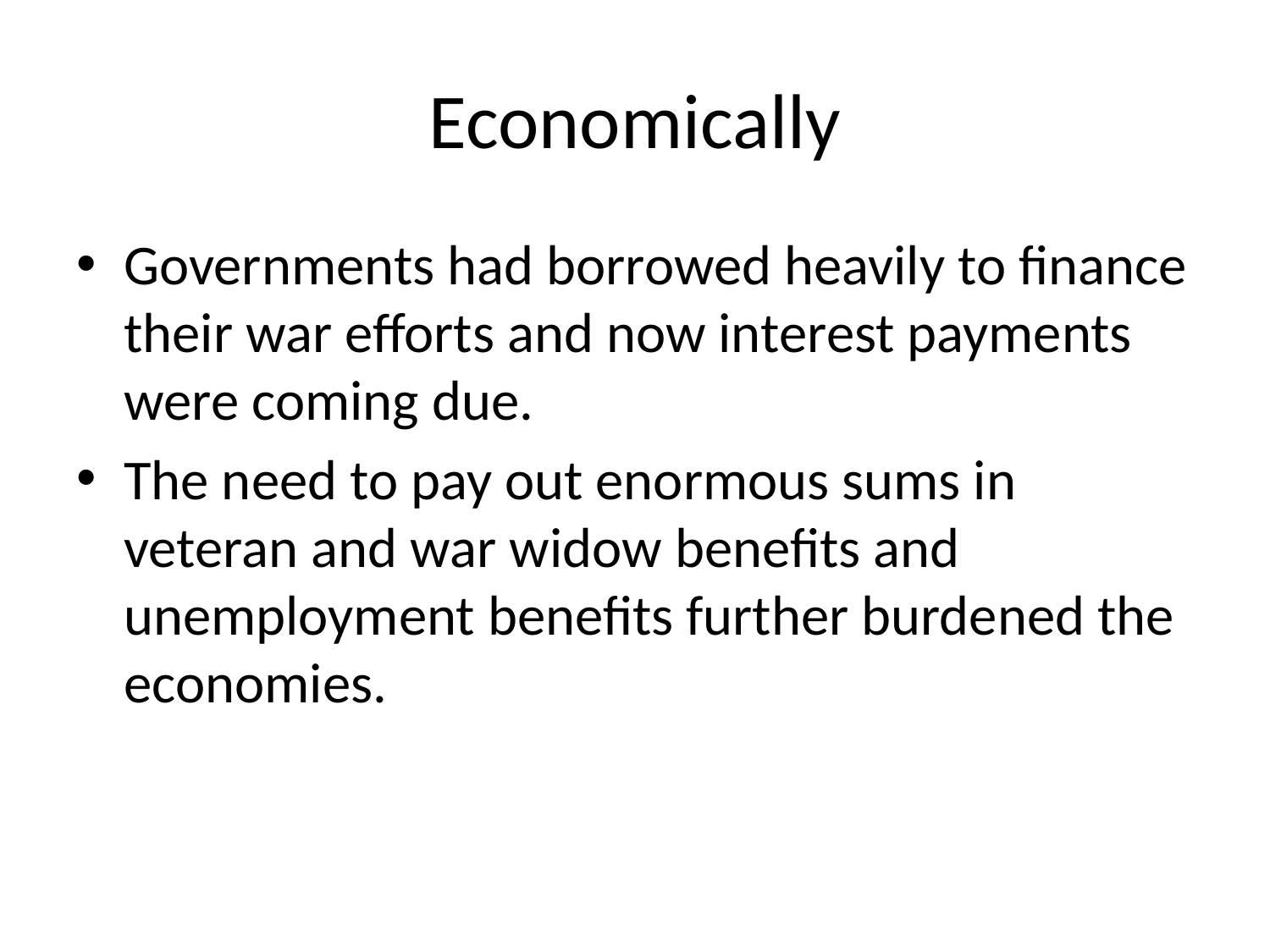

# Economically
Governments had borrowed heavily to finance their war efforts and now interest payments were coming due.
The need to pay out enormous sums in veteran and war widow benefits and unemployment benefits further burdened the economies.